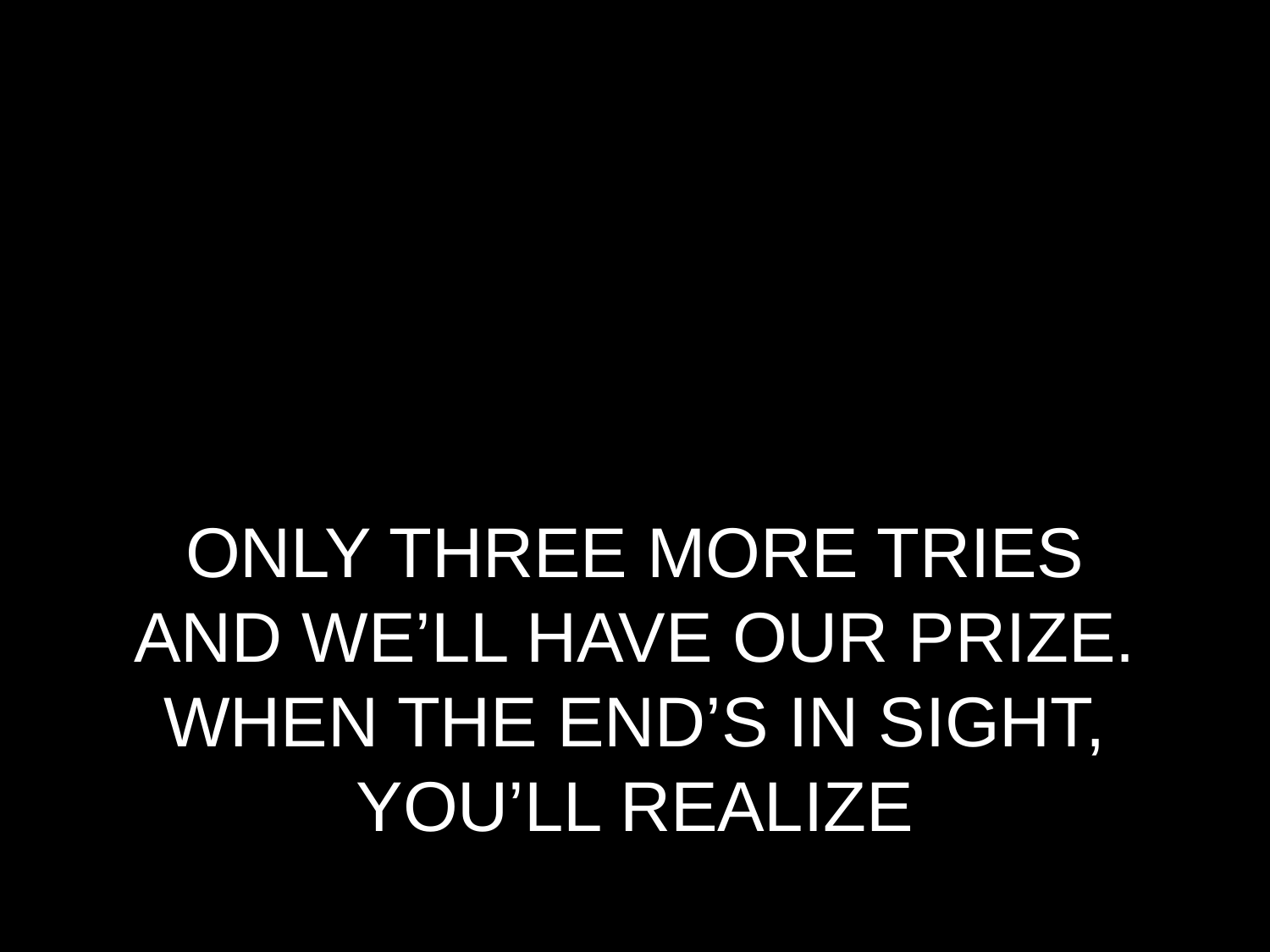

# ONLY THREE MORE TRIES AND WE’LL HAVE OUR PRIZE. WHEN THE END’S IN SIGHT, YOU’LL REALIZE